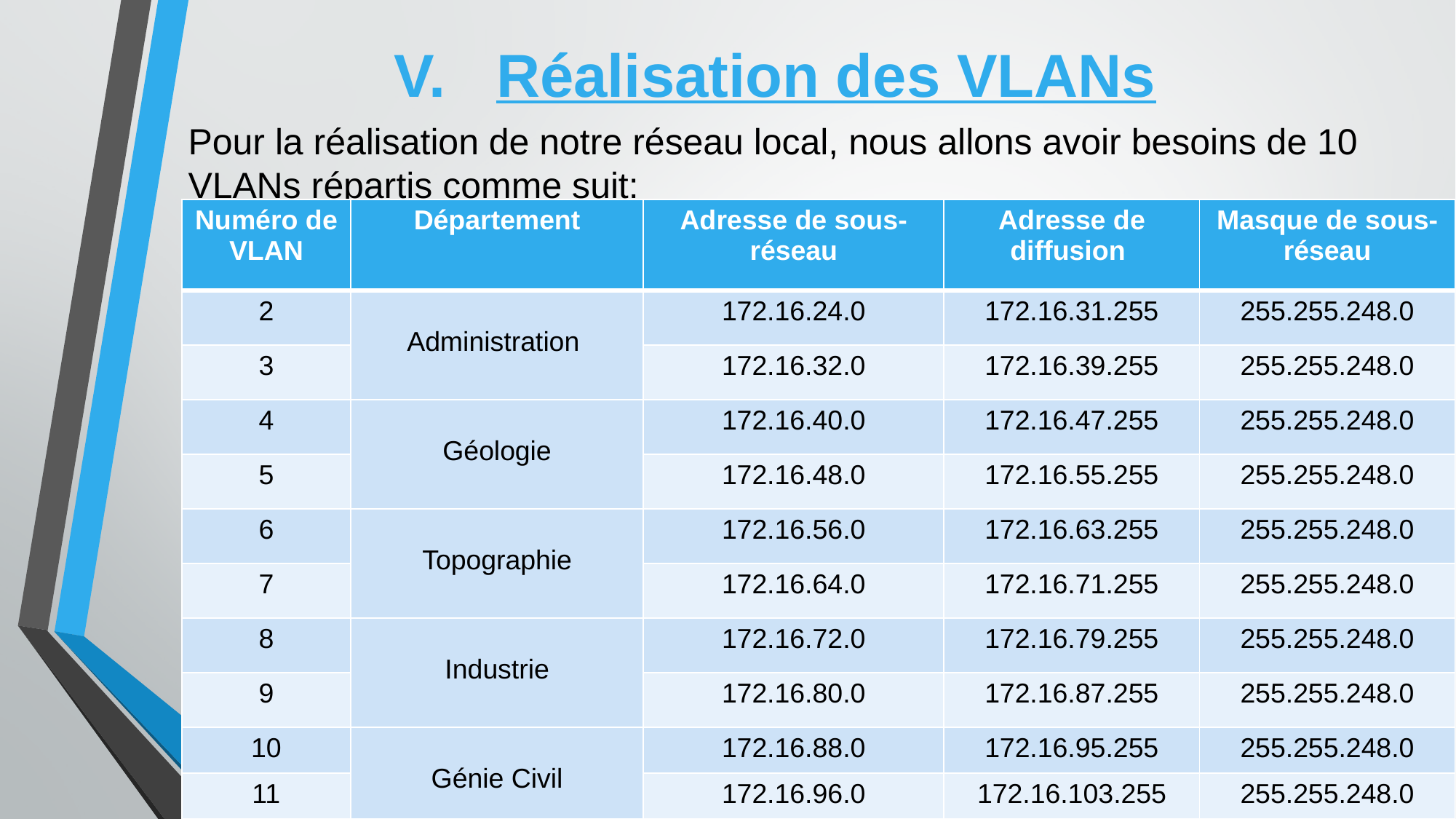

# Réalisation des VLANs
Pour la réalisation de notre réseau local, nous allons avoir besoins de 10 VLANs répartis comme suit:

| Numéro de VLAN | Département | Adresse de sous-réseau | Adresse de diffusion | Masque de sous-réseau |
| --- | --- | --- | --- | --- |
| 2 | Administration | 172.16.24.0 | 172.16.31.255 | 255.255.248.0 |
| 3 |  | 172.16.32.0 | 172.16.39.255 | 255.255.248.0 |
| 4 | Géologie | 172.16.40.0 | 172.16.47.255 | 255.255.248.0 |
| 5 |  | 172.16.48.0 | 172.16.55.255 | 255.255.248.0 |
| 6 | Topographie | 172.16.56.0 | 172.16.63.255 | 255.255.248.0 |
| 7 |  | 172.16.64.0 | 172.16.71.255 | 255.255.248.0 |
| 8 | Industrie | 172.16.72.0 | 172.16.79.255 | 255.255.248.0 |
| 9 |  | 172.16.80.0 | 172.16.87.255 | 255.255.248.0 |
| 10 | Génie Civil | 172.16.88.0 | 172.16.95.255 | 255.255.248.0 |
| 11 |  | 172.16.96.0 | 172.16.103.255 | 255.255.248.0 |